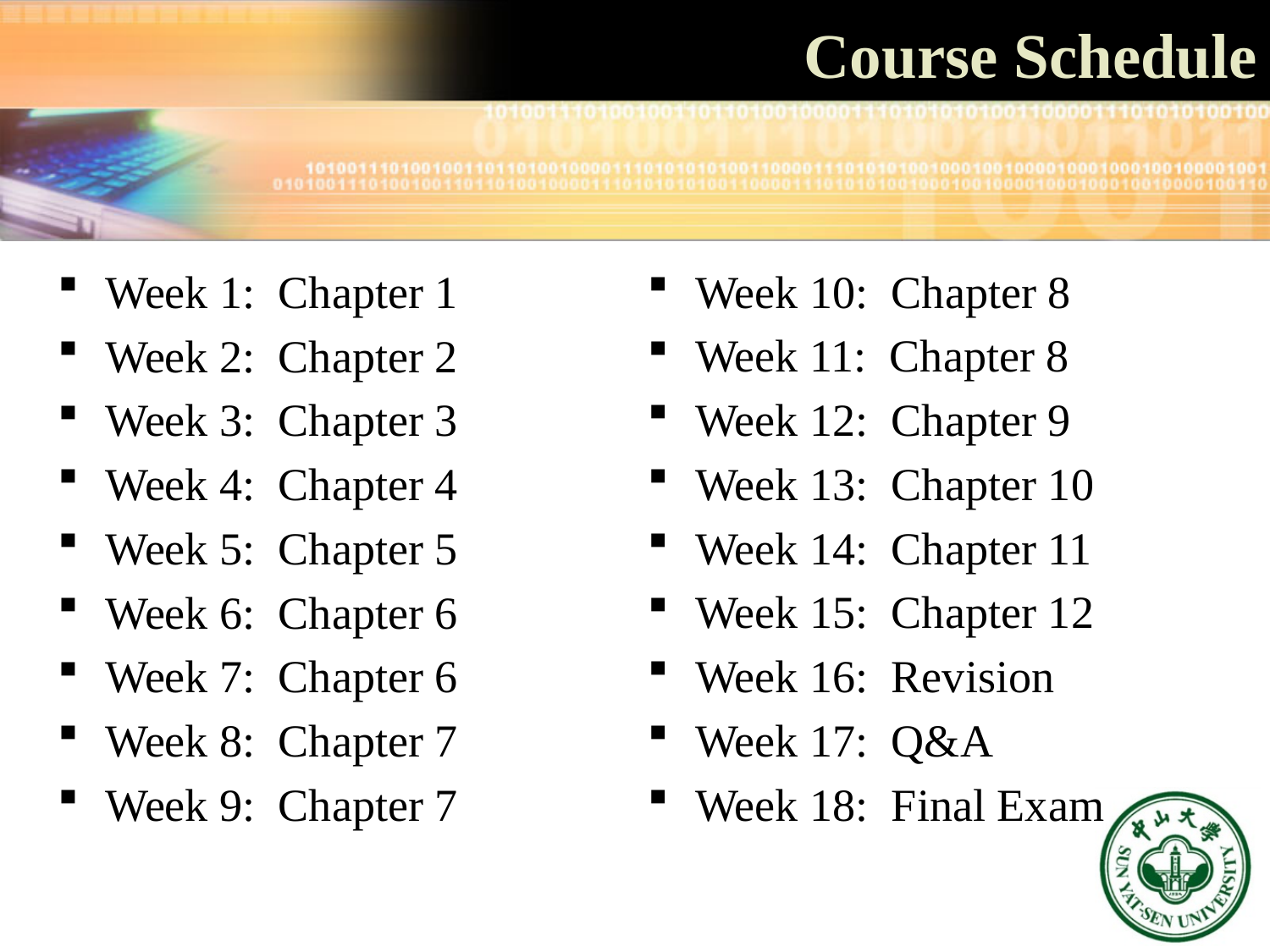

# Course Schedule
Week 1:  Chapter 1
Week 2:  Chapter 2
Week 3:  Chapter 3
Week 4:  Chapter 4
Week 5:  Chapter 5
Week 6:  Chapter 6
Week 7:  Chapter 6
Week 8:  Chapter 7
Week 9:  Chapter 7

Week 10:  Chapter 8
Week 11:  Chapter 8
Week 12:  Chapter 9
Week 13:  Chapter 10
Week 14:  Chapter 11
Week 15:  Chapter 12
Week 16:  Revision
Week 17:  Q&A
Week 18:  Final Exam